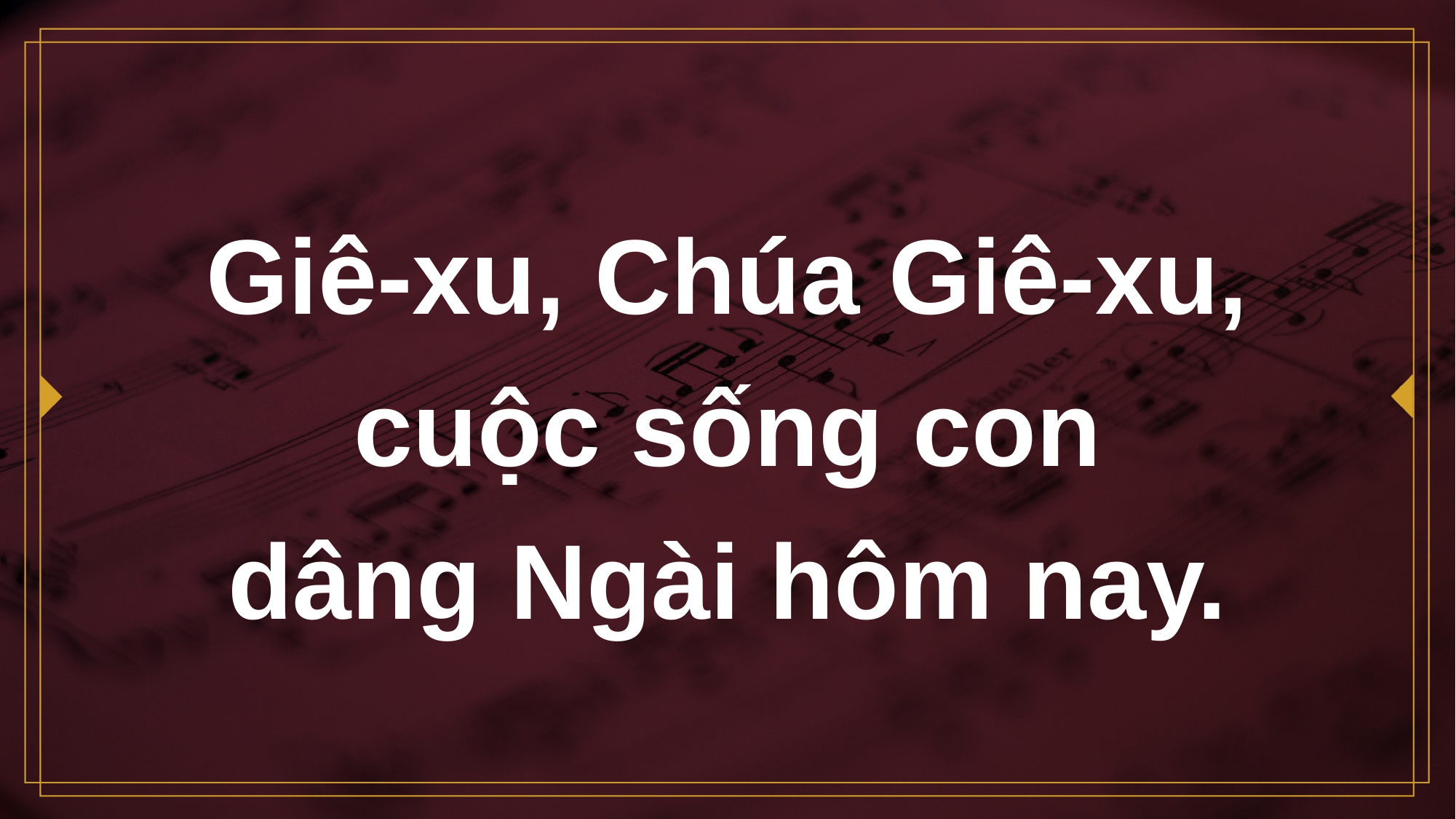

# Giê-xu, Chúa Giê-xu, cuộc sống con dâng Ngài hôm nay.